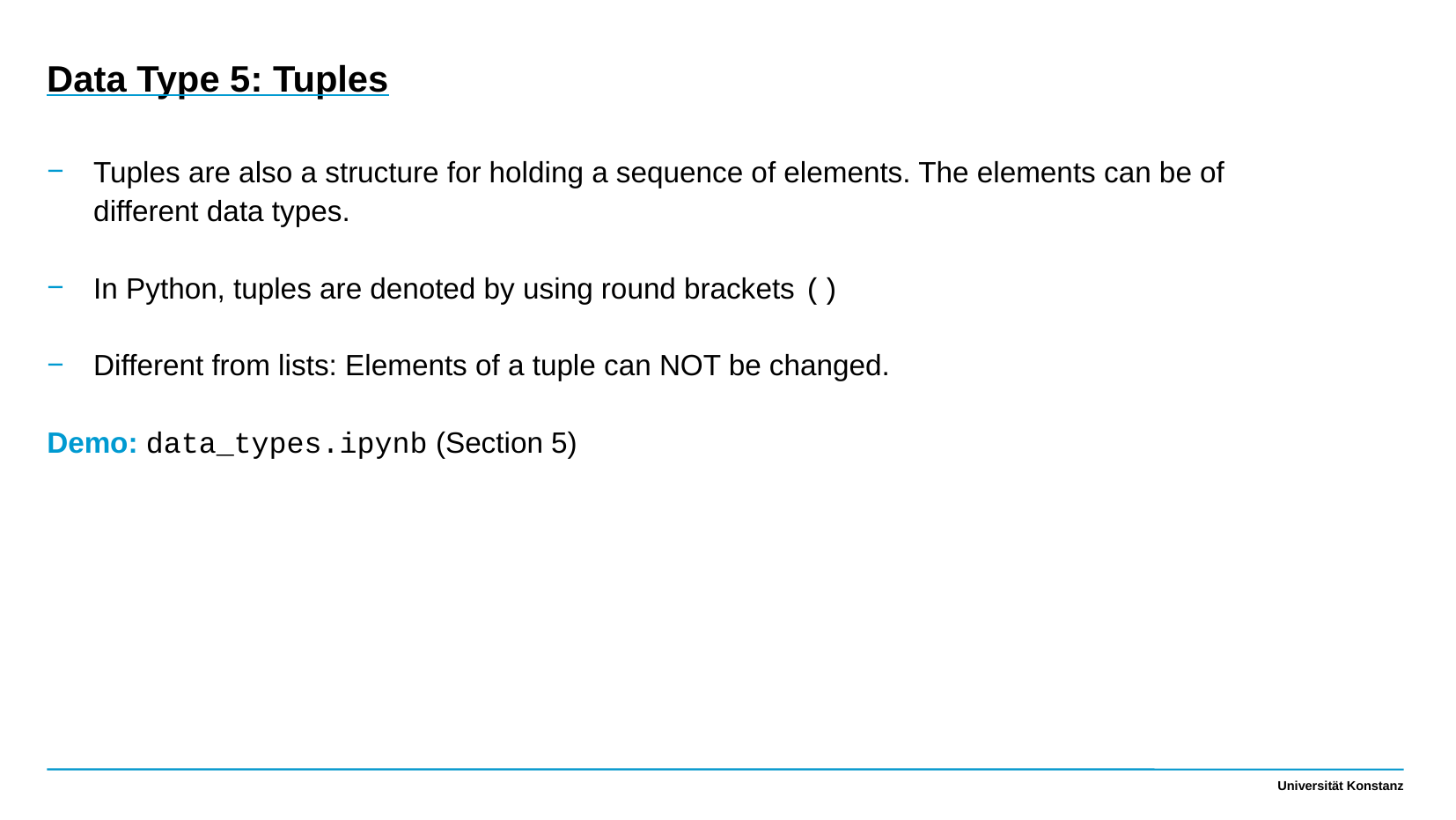

Data Type 5: Tuples
Tuples are also a structure for holding a sequence of elements. The elements can be of different data types.

In Python, tuples are denoted by using round brackets ()

Different from lists: Elements of a tuple can NOT be changed.

Demo: data_types.ipynb (Section 5)